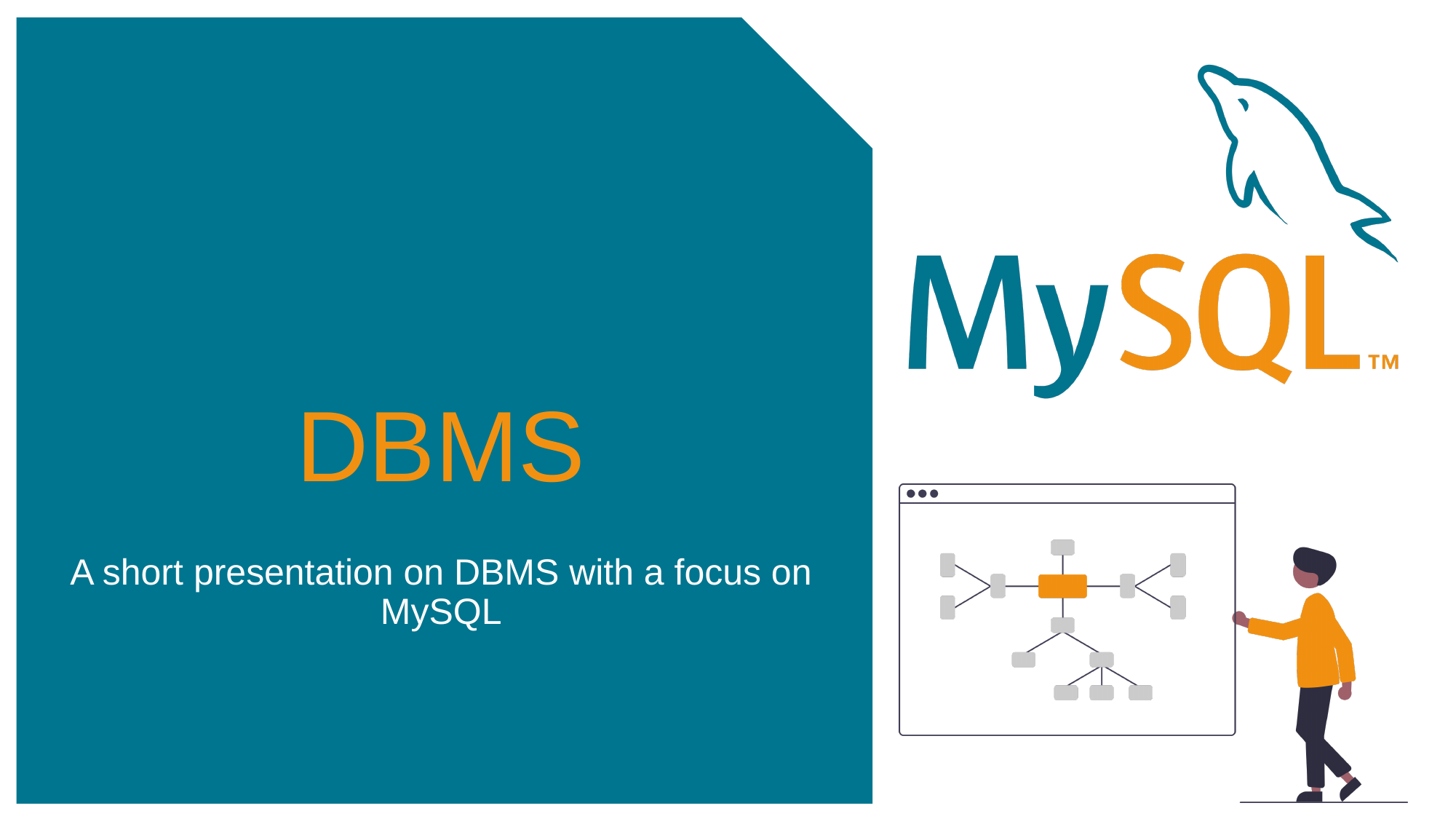

# DBMS
A short presentation on DBMS with a focus on MySQL